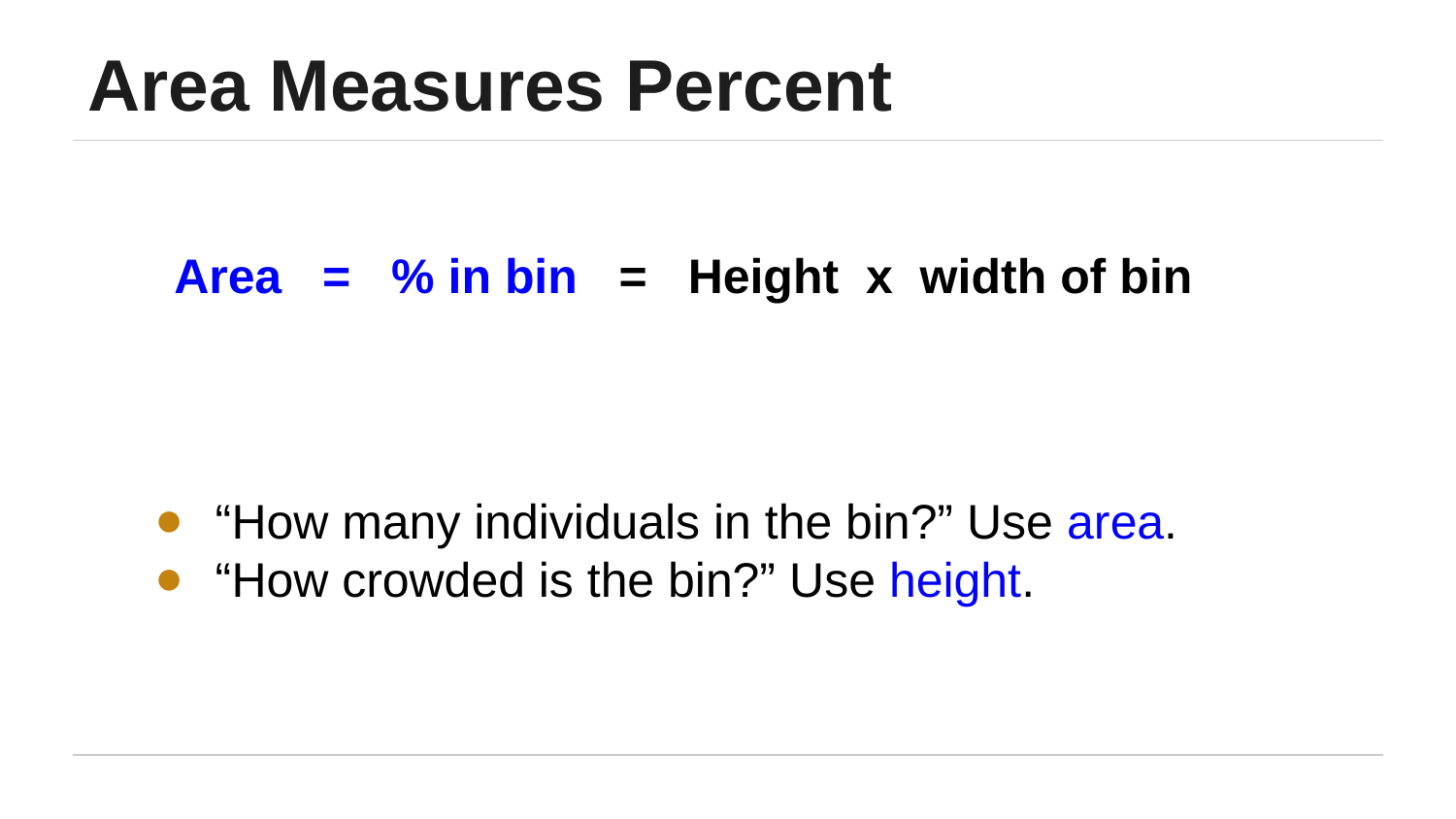

# Area Measures Percent
Area   =   % in bin   =   Height  x  width of bin
“How many individuals in the bin?” Use area.
“How crowded is the bin?” Use height.